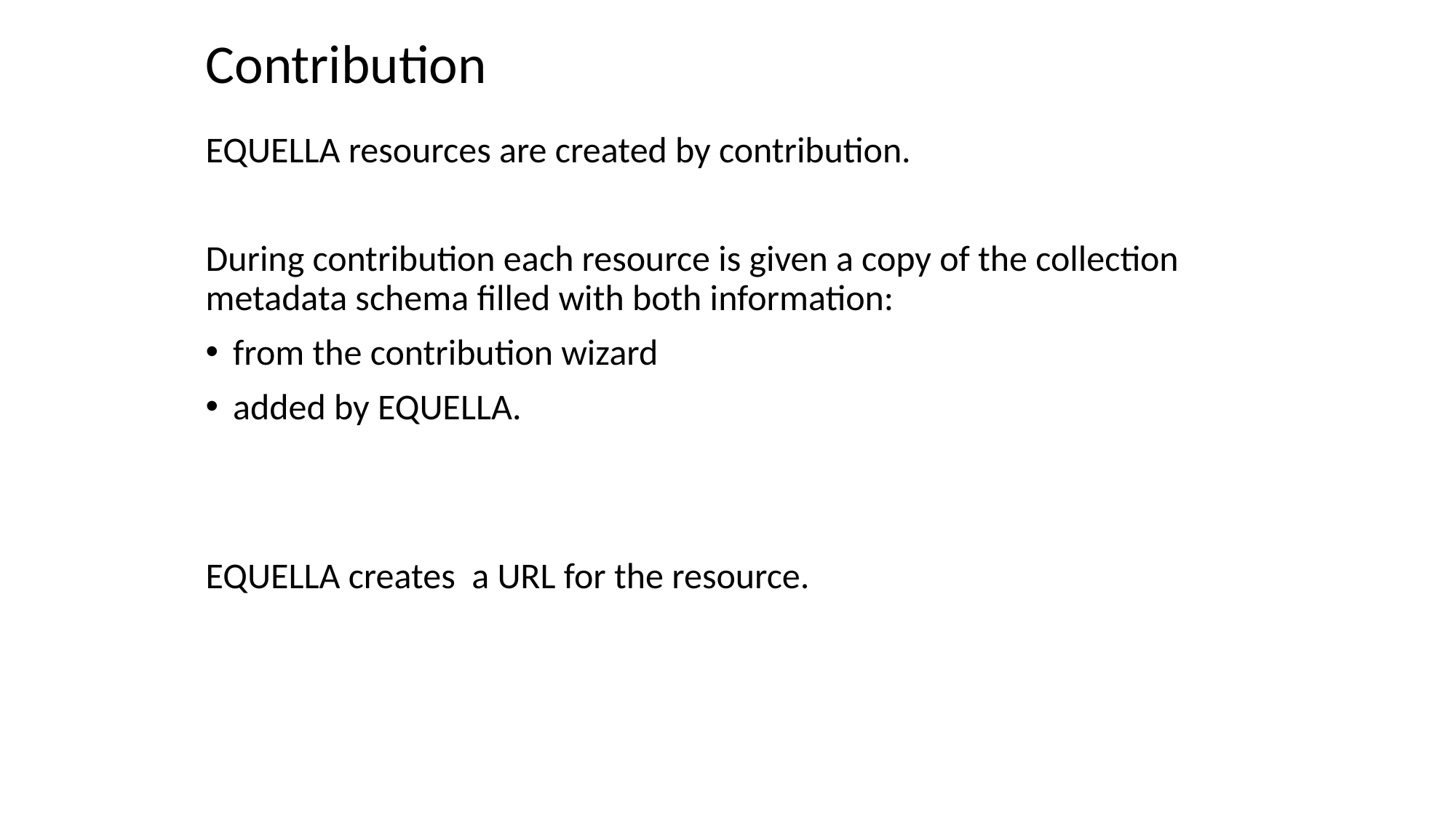

# Contribution
EQUELLA resources are created by contribution.

During contribution each resource is given a copy of the collection metadata schema filled with both information:
from the contribution wizard
added by EQUELLA.

EQUELLA creates  a URL for the resource.